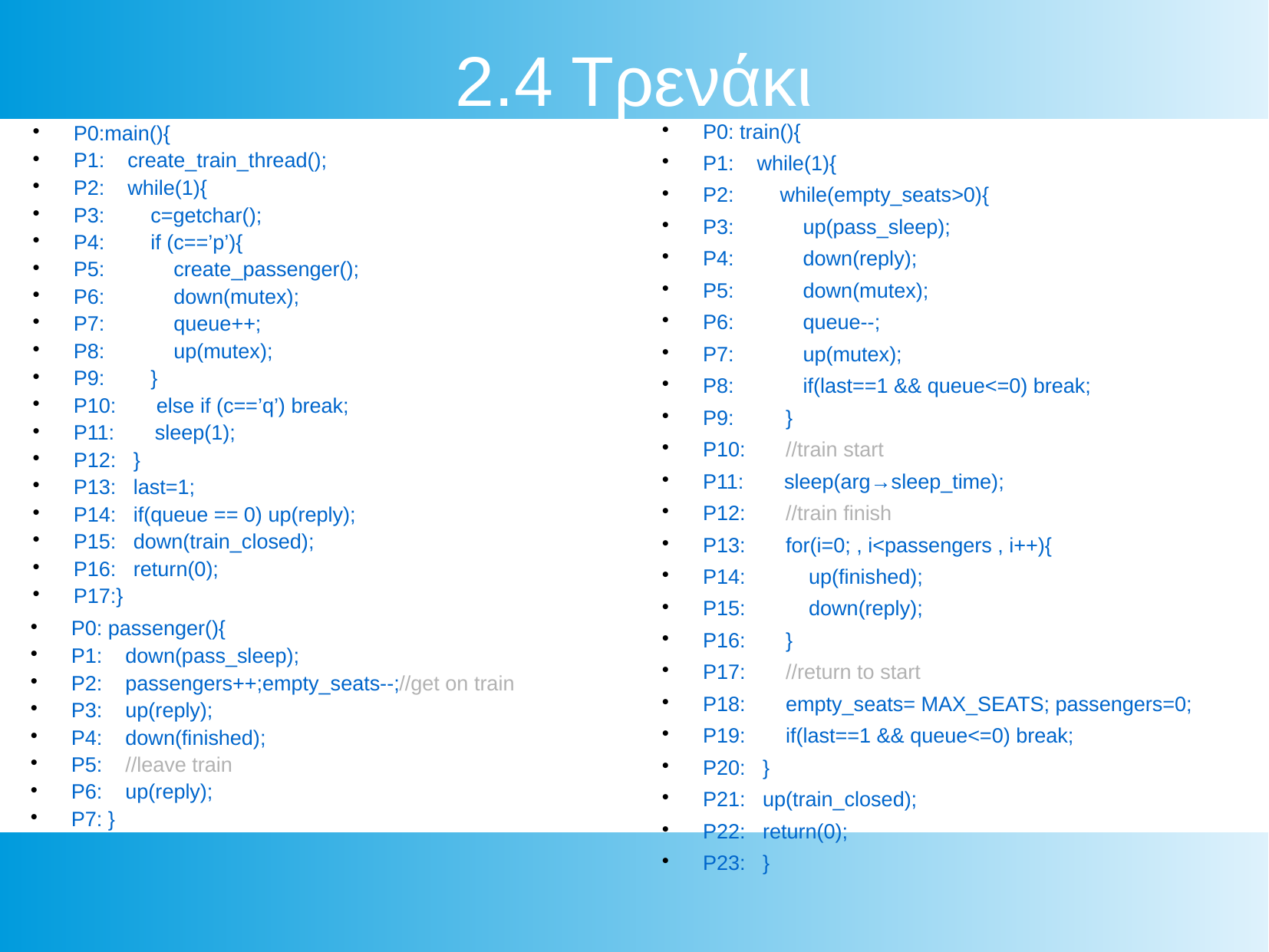

2.4 Τρενάκι
P0: train(){
P1:    while(1){
P2:        while(empty_seats>0){
P3:            up(pass_sleep);
P4:            down(reply);
P5:            down(mutex);
P6:            queue--;
P7:            up(mutex);
P8:            if(last==1 && queue<=0) break;
P9:         }
P10:       //train start
P11:       sleep(arg→sleep_time);
P12:       //train finish
P13:       for(i=0; , i<passengers , i++){
P14:           up(finished);
P15:           down(reply);
P16:       }
P17:       //return to start
P18:       empty_seats= MAX_SEATS; passengers=0;
P19:       if(last==1 && queue<=0) break;
P20:   }
P21:   up(train_closed);
P22:   return(0);
P23:   }
P0:main(){
P1:    create_train_thread();
P2:    while(1){
P3:        c=getchar();
P4:        if (c==’p’){
P5:            create_passenger();
P6:            down(mutex);
P7:            queue++;
P8:            up(mutex);
P9:        }
P10:       else if (c==’q’) break;
P11:       sleep(1);
P12:   }
P13:   last=1;
P14:   if(queue == 0) up(reply);
P15:   down(train_closed);
P16:   return(0);
P17:}
P0: passenger(){
P1:    down(pass_sleep);
P2:    passengers++;empty_seats--;//get on train
P3:    up(reply);
P4:    down(finished);
P5:    //leave train
P6:    up(reply);
P7: }